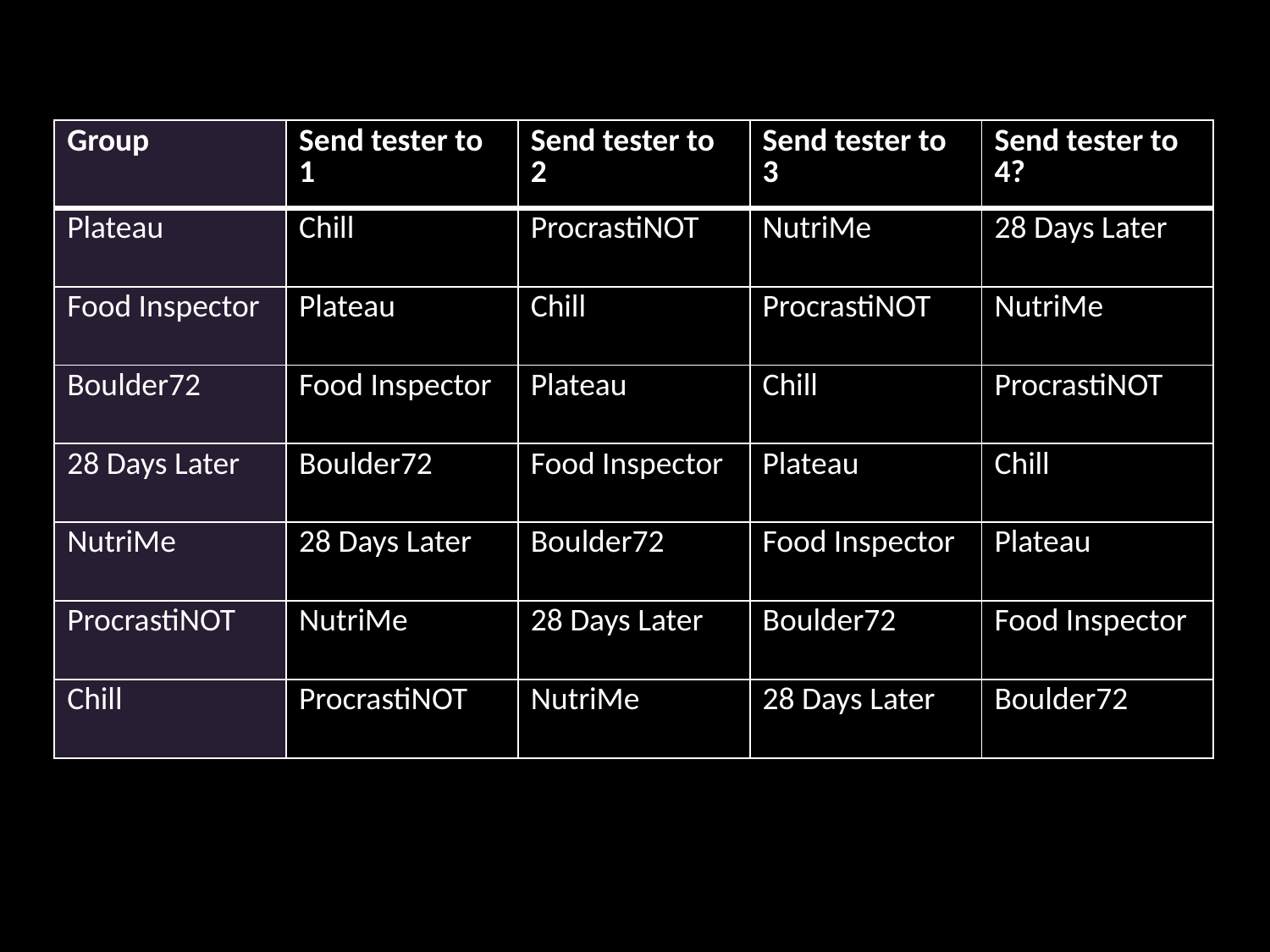

| Group | Send tester to 1 | Send tester to 2 | Send tester to 3 | Send tester to 4? |
| --- | --- | --- | --- | --- |
| Plateau | Chill | ProcrastiNOT | NutriMe | 28 Days Later |
| Food Inspector | Plateau | Chill | ProcrastiNOT | NutriMe |
| Boulder72 | Food Inspector | Plateau | Chill | ProcrastiNOT |
| 28 Days Later | Boulder72 | Food Inspector | Plateau | Chill |
| NutriMe | 28 Days Later | Boulder72 | Food Inspector | Plateau |
| ProcrastiNOT | NutriMe | 28 Days Later | Boulder72 | Food Inspector |
| Chill | ProcrastiNOT | NutriMe | 28 Days Later | Boulder72 |